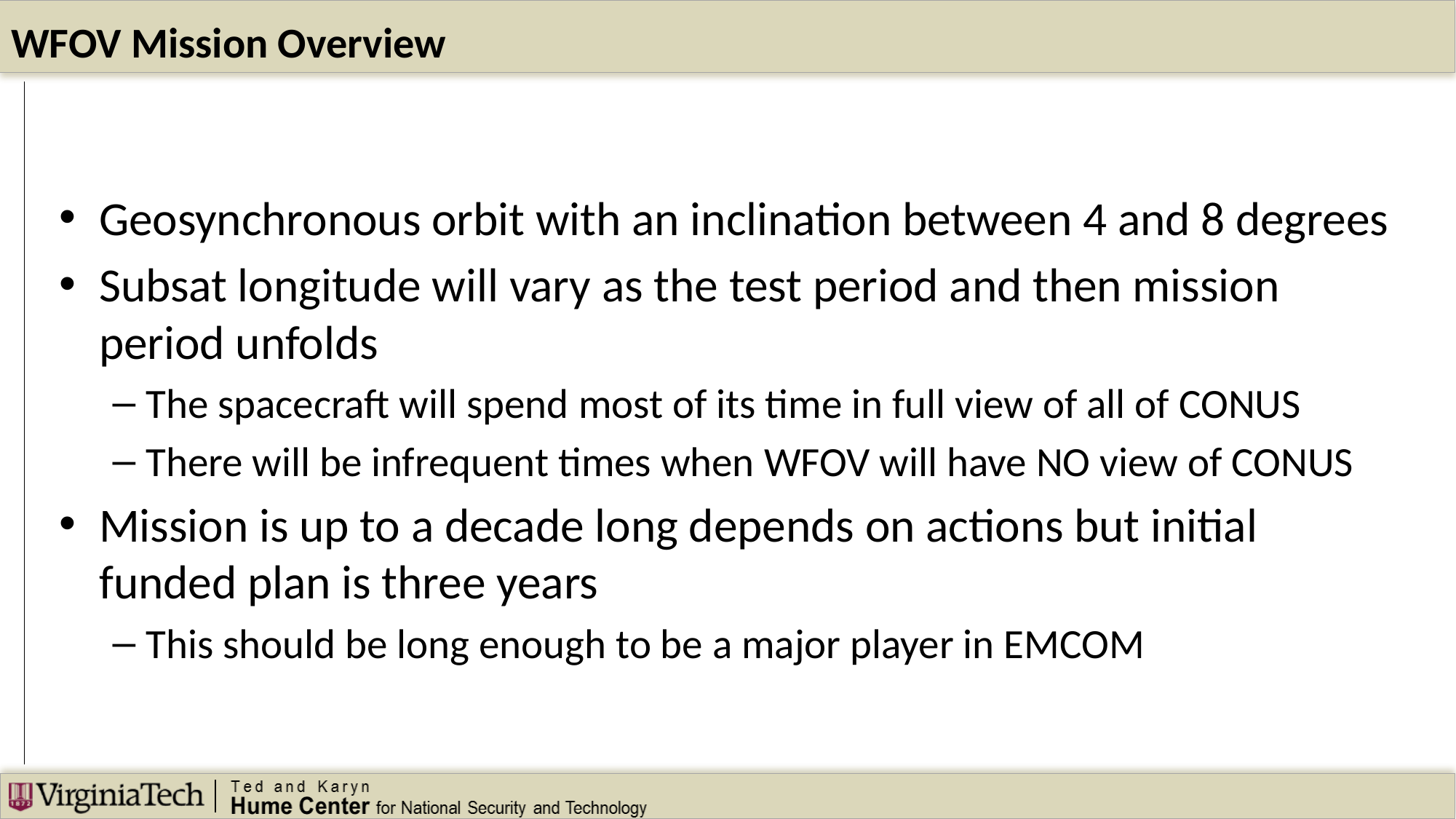

# WFOV Mission Overview
Geosynchronous orbit with an inclination between 4 and 8 degrees
Subsat longitude will vary as the test period and then mission period unfolds
The spacecraft will spend most of its time in full view of all of CONUS
There will be infrequent times when WFOV will have NO view of CONUS
Mission is up to a decade long depends on actions but initial funded plan is three years
This should be long enough to be a major player in EMCOM